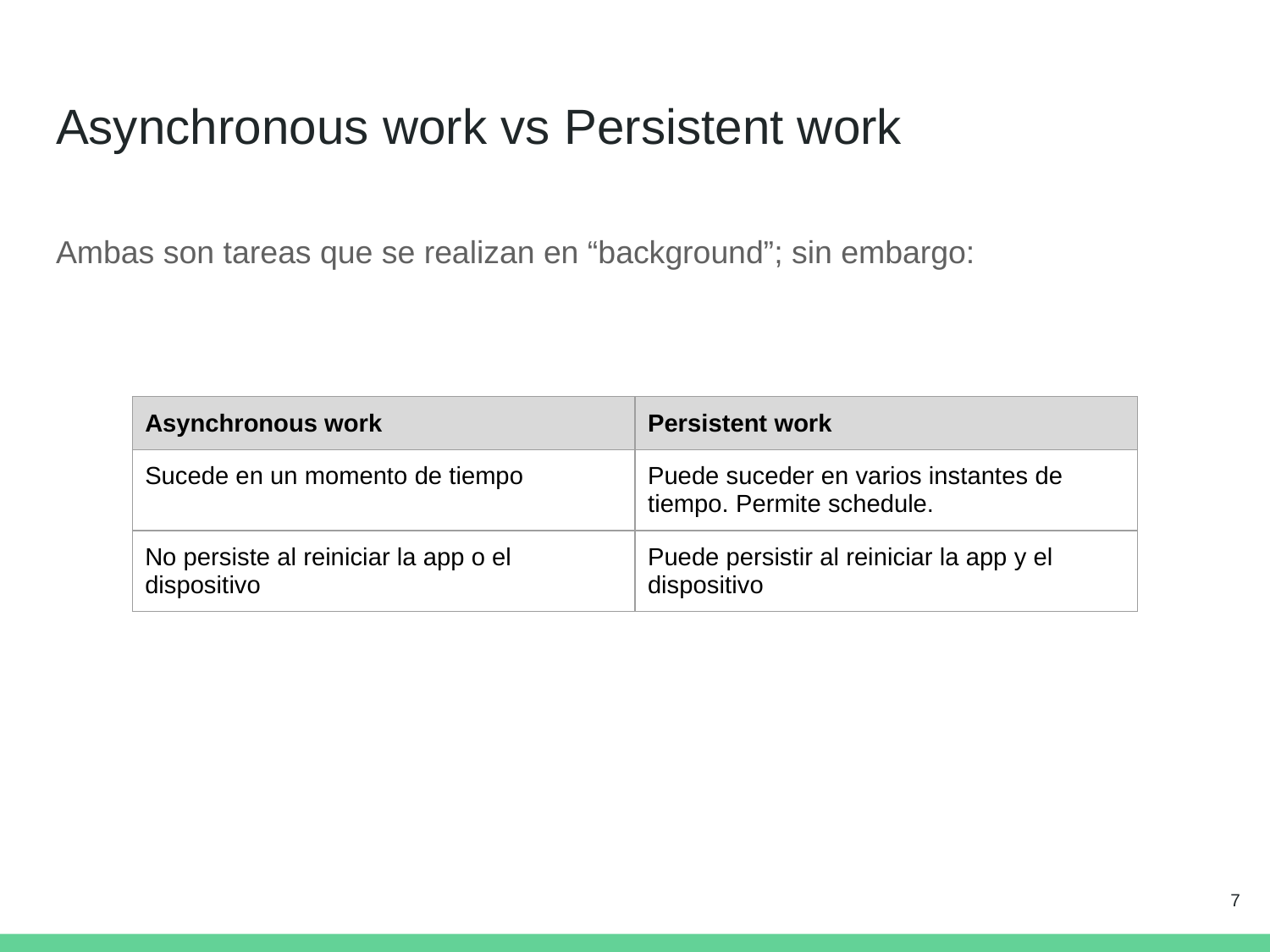

# Asynchronous work vs Persistent work
Ambas son tareas que se realizan en “background”; sin embargo:

| Asynchronous work | Persistent work |
| --- | --- |
| Sucede en un momento de tiempo | Puede suceder en varios instantes de tiempo. Permite schedule. |
| No persiste al reiniciar la app o el dispositivo | Puede persistir al reiniciar la app y el dispositivo |
7